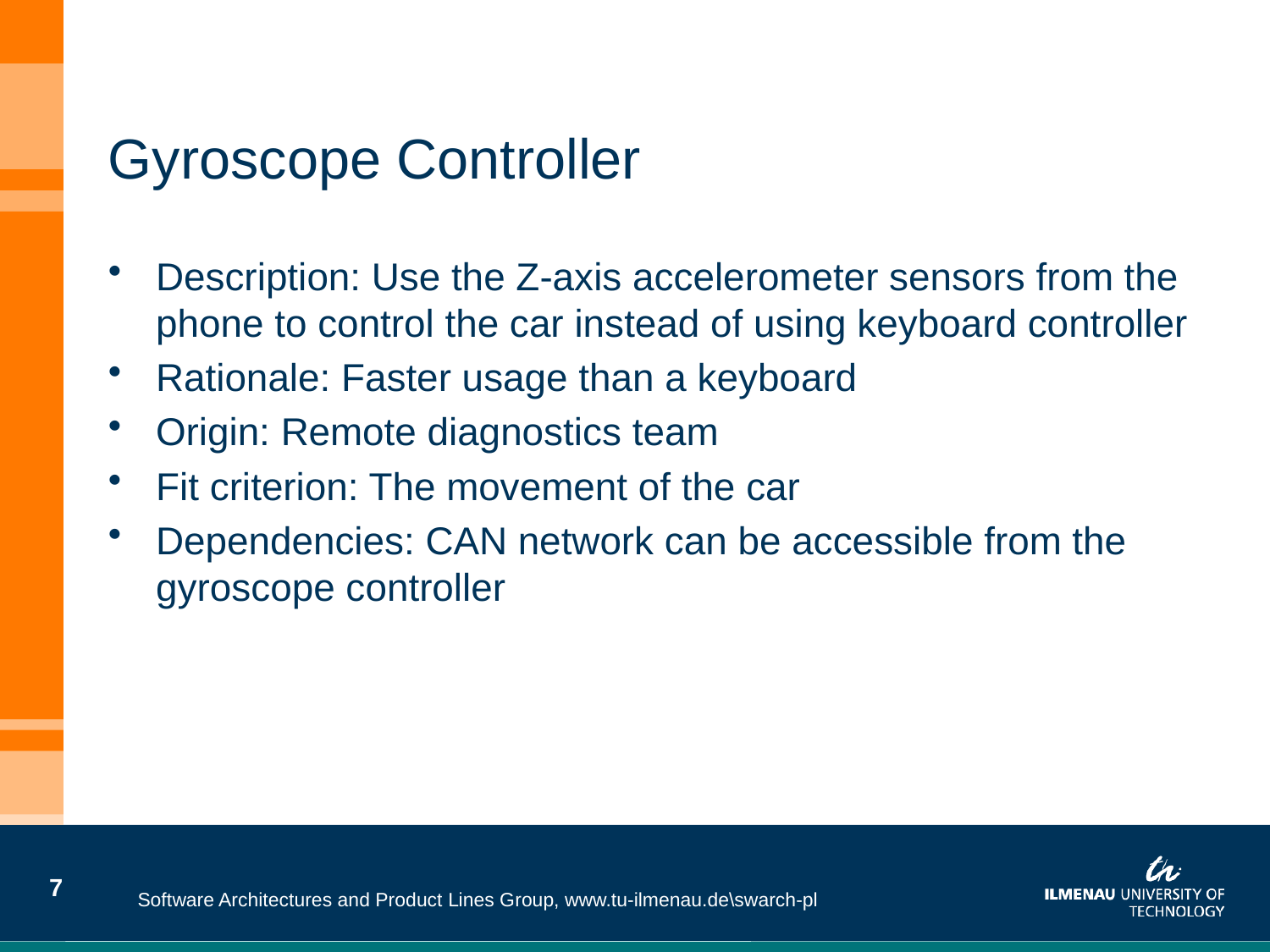

#
Gyroscope Controller

Description: Use the Z-axis accelerometer sensors from the phone to control the car instead of using keyboard controller
Rationale: Faster usage than a keyboard
Origin: Remote diagnostics team
Fit criterion: The movement of the car
Dependencies: CAN network can be accessible from the gyroscope controller

7